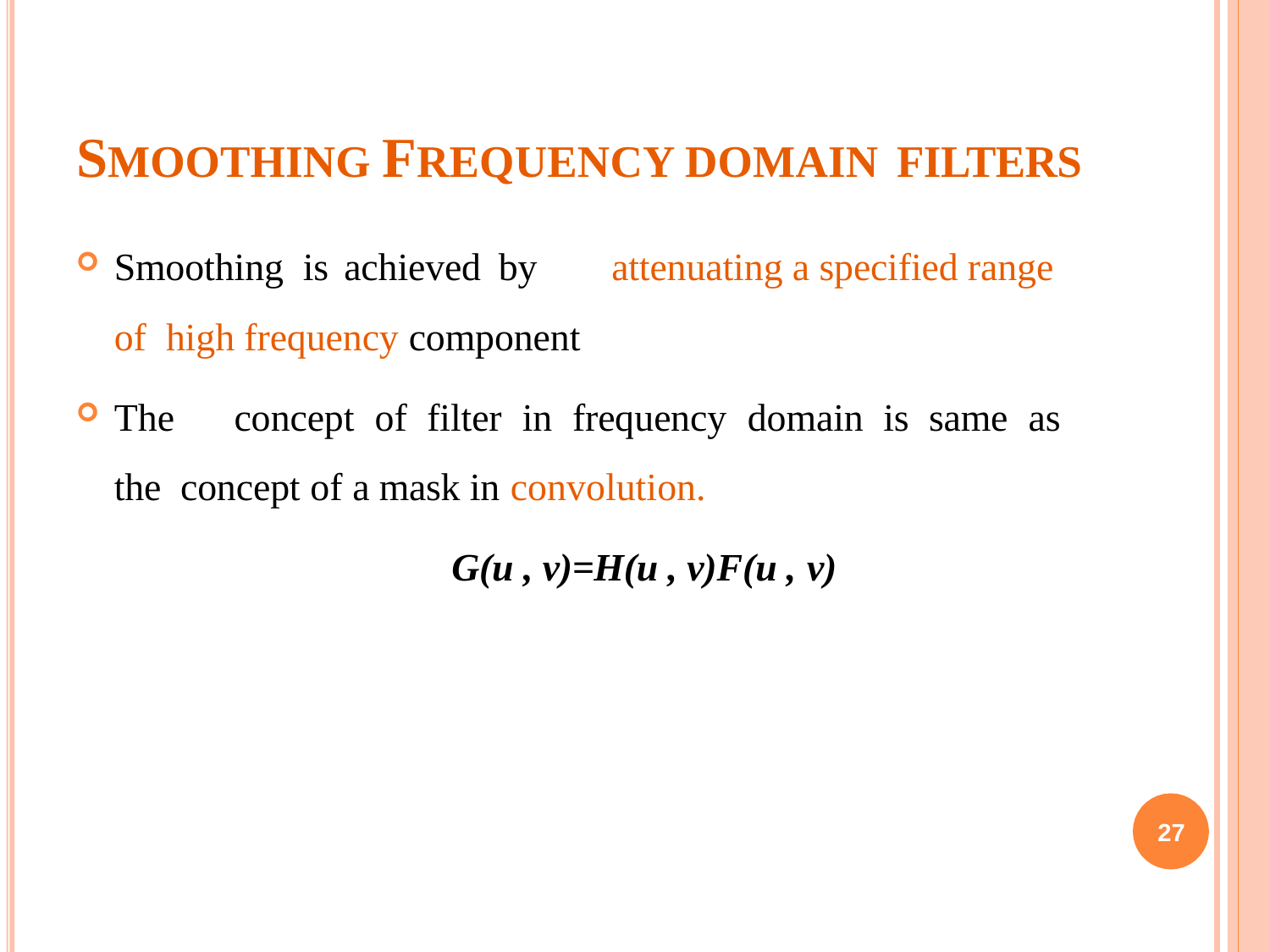

# SMOOTHING FREQUENCY DOMAIN FILTERS
Smoothing  is achieved by	attenuating a specified range of  high frequency component
The	concept	of	filter	in	frequency	domain	is	same	as	the  concept of a mask in convolution.
G(u , v)=H(u , v)F(u , v)
27